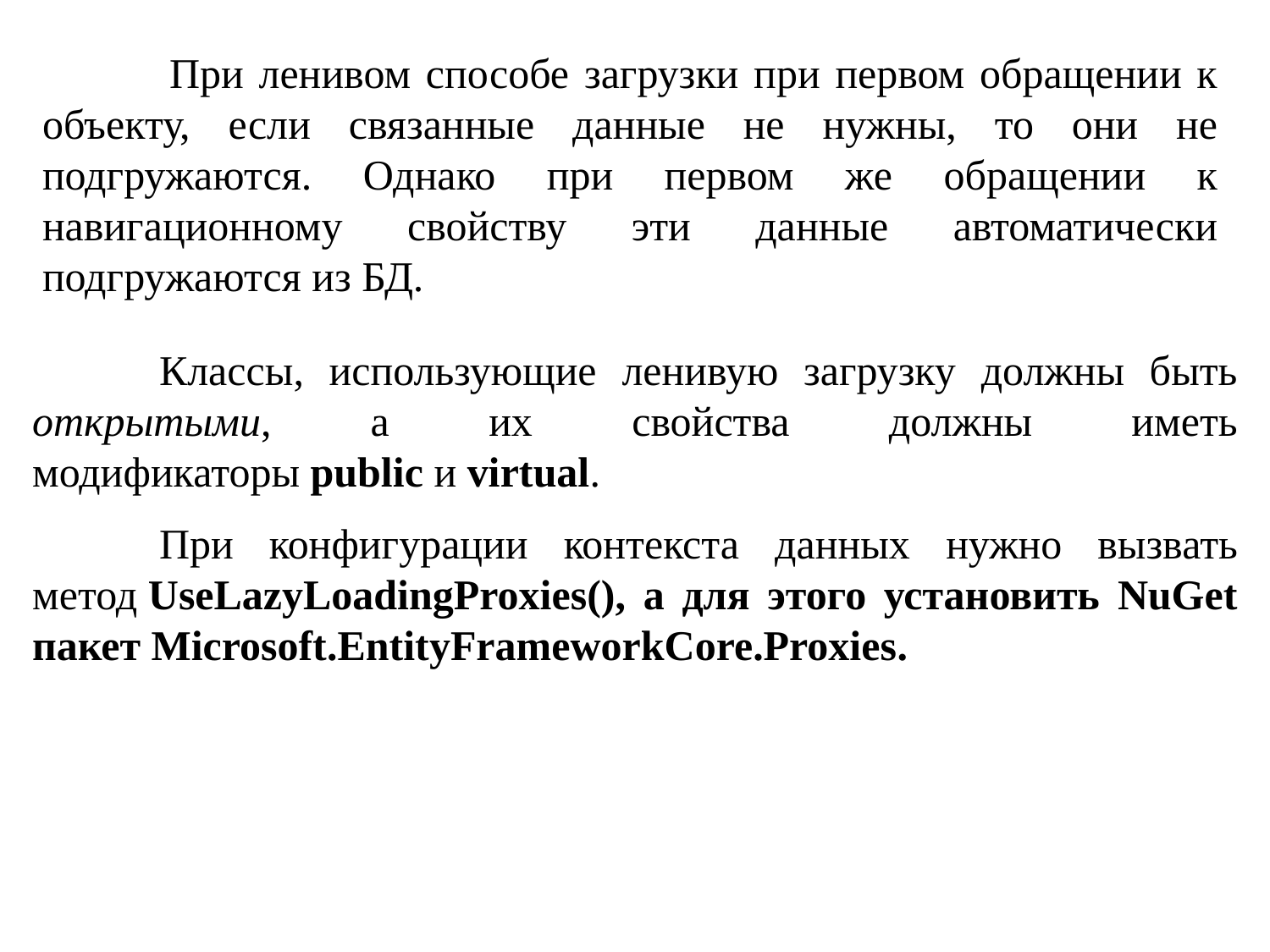

При ленивом способе загрузки при первом обращении к объекту, если связанные данные не нужны, то они не подгружаются. Однако при первом же обращении к навигационному свойству эти данные автоматически подгружаются из БД.
	Классы, использующие ленивую загрузку должны быть открытыми, а их свойства должны иметь модификаторы public и virtual.
	При конфигурации контекста данных нужно вызвать метод UseLazyLoadingProxies(), а для этого установить NuGet пакет Microsoft.EntityFrameworkCore.Proxies.